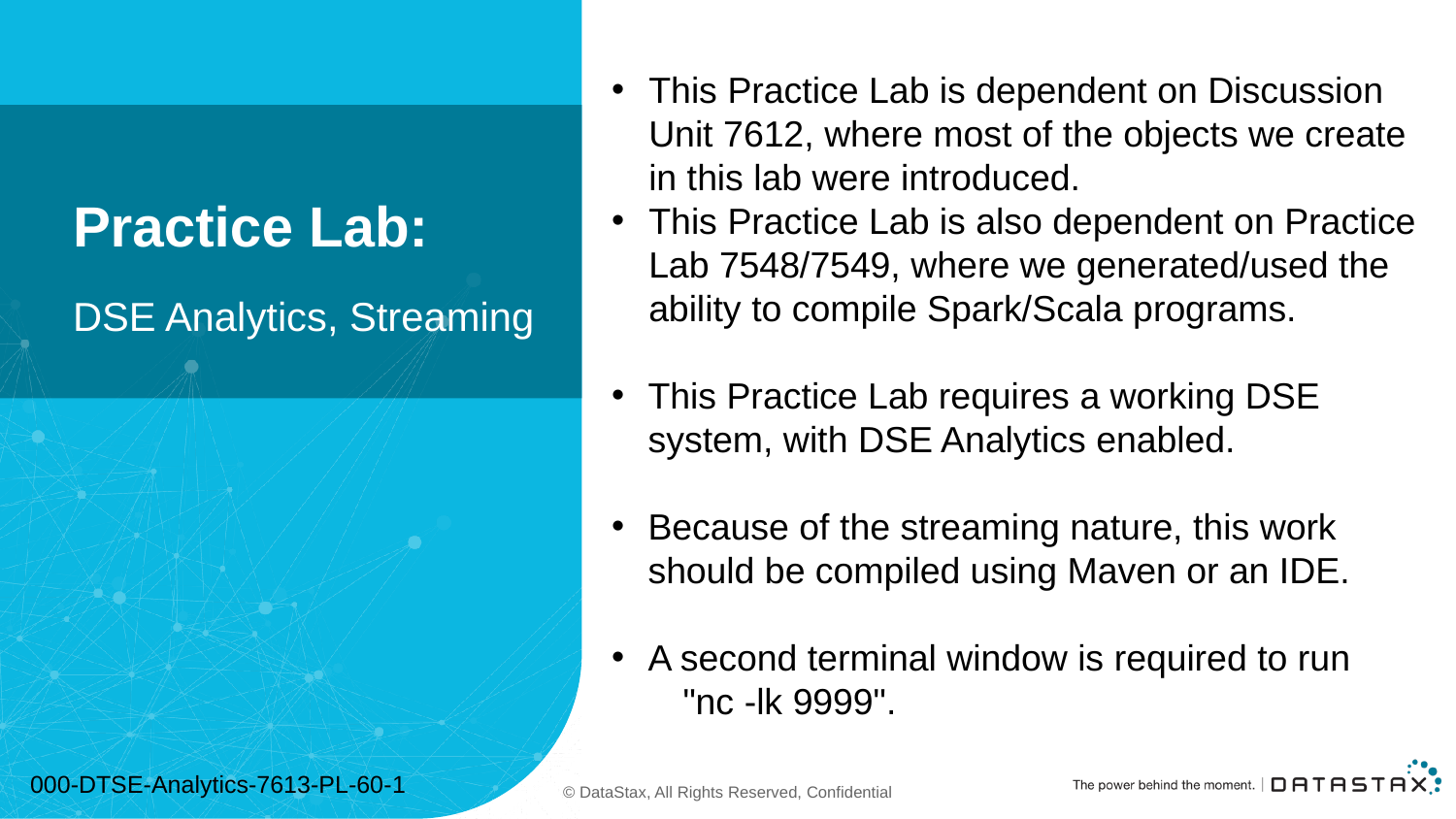

This Practice Lab is dependent on Discussion Unit 7612, where most of the objects we create in this lab were introduced.
This Practice Lab is also dependent on Practice Lab 7548/7549, where we generated/used the ability to compile Spark/Scala programs.

This Practice Lab requires a working DSE system, with DSE Analytics enabled.

Because of the streaming nature, this work should be compiled using Maven or an IDE.

A second terminal window is required to run
       "nc -lk 9999".
# Practice Lab:
DSE Analytics, Streaming
000-DTSE-Analytics-7613-PL-60-1